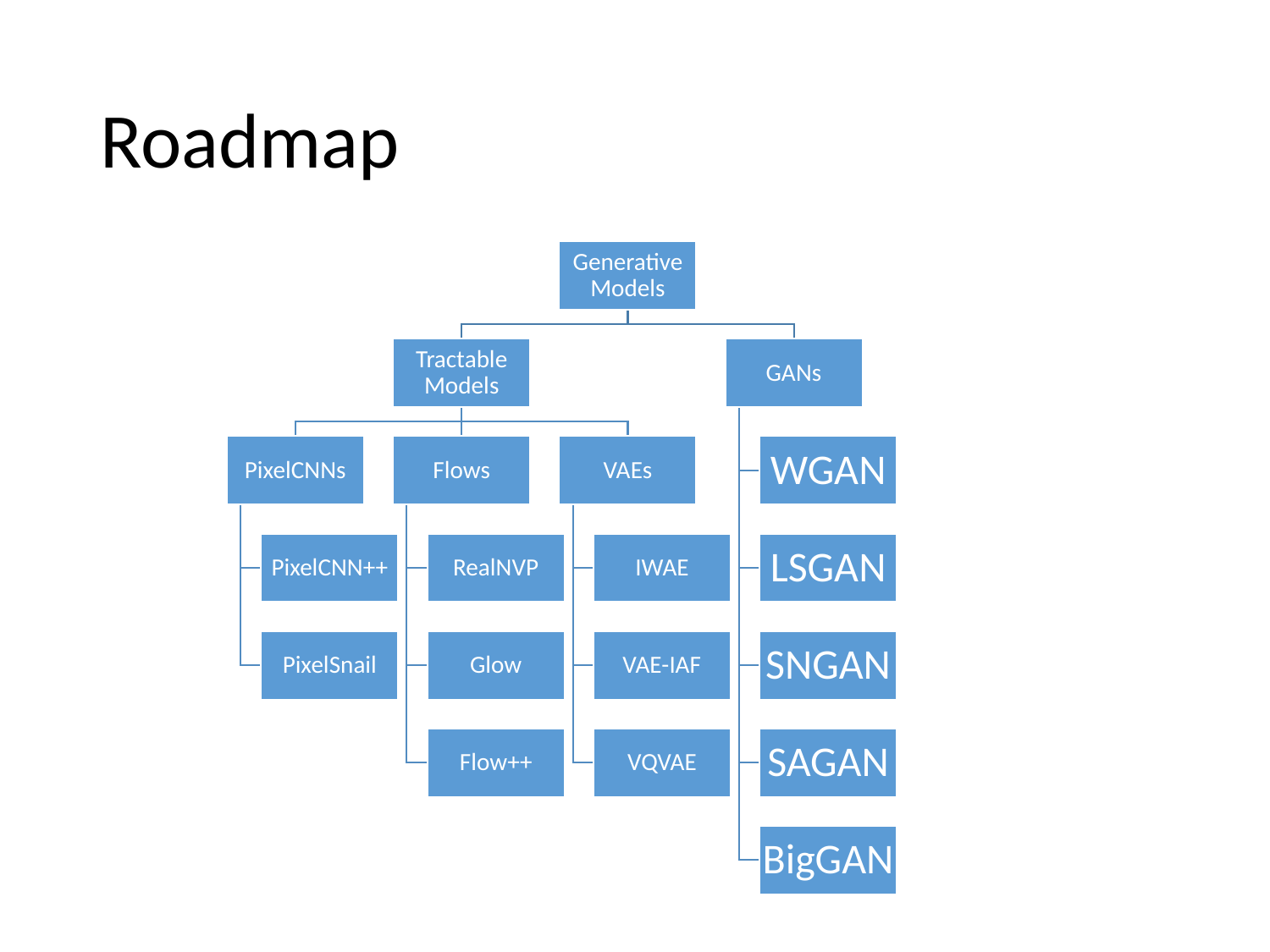

# Roadmap
Generative Models
Tractable Models
PixelCNNs
PixelCNN++
PixelSnail
Flows
RealNVP
Glow
Flow++
VAEs
IWAE
VAE-IAF
VQVAE
GANs
WGAN
LSGAN
SNGAN
SAGAN
BigGAN